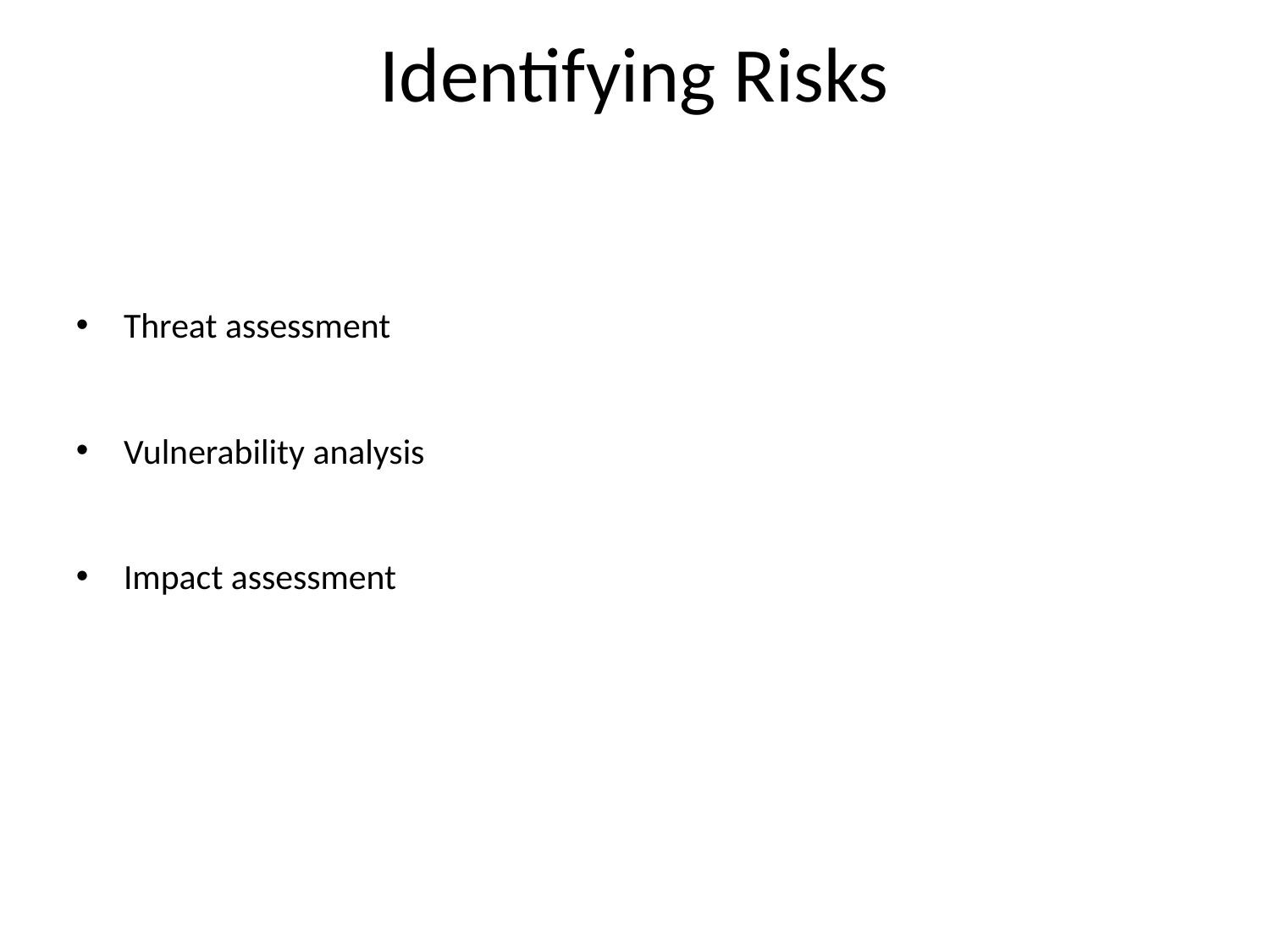

# Identifying Risks

Threat assessment

Vulnerability analysis

Impact assessment